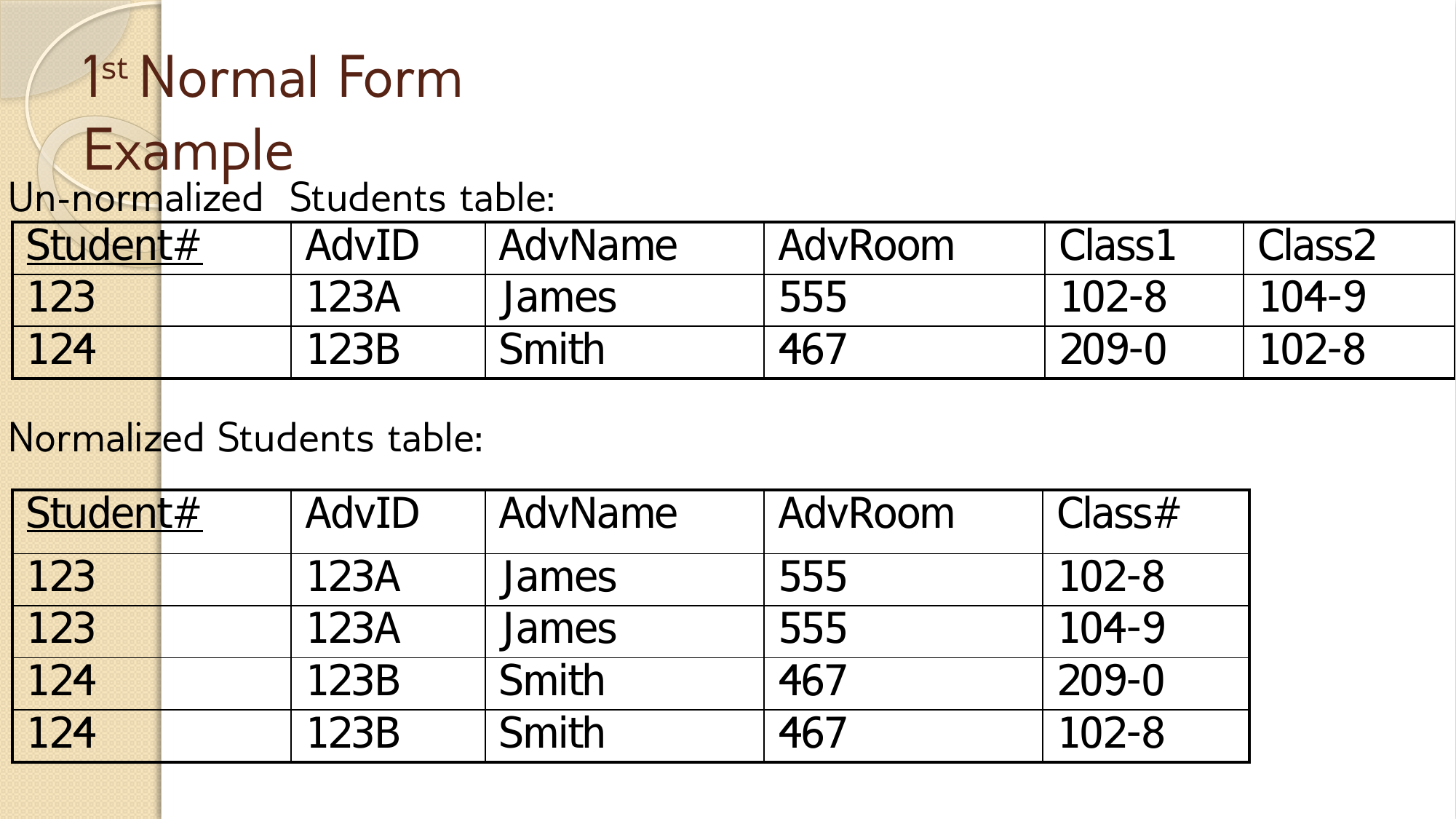

# 1st Normal Form Example
Un-normalized  Students table:

Normalized Students table:

| Student# | AdvID | AdvName | AdvRoom | Class1 | Class2 |
| --- | --- | --- | --- | --- | --- |
| 123 | 123A | James | 555 | 102-8 | 104-9 |
| 124 | 123B | Smith | 467 | 209-0 | 102-8 |
| Student# | AdvID | AdvName | AdvRoom | Class# |
| --- | --- | --- | --- | --- |
| 123 | 123A | James | 555 | 102-8 |
| 123 | 123A | James | 555 | 104-9 |
| 124 | 123B | Smith | 467 | 209-0 |
| 124 | 123B | Smith | 467 | 102-8 |